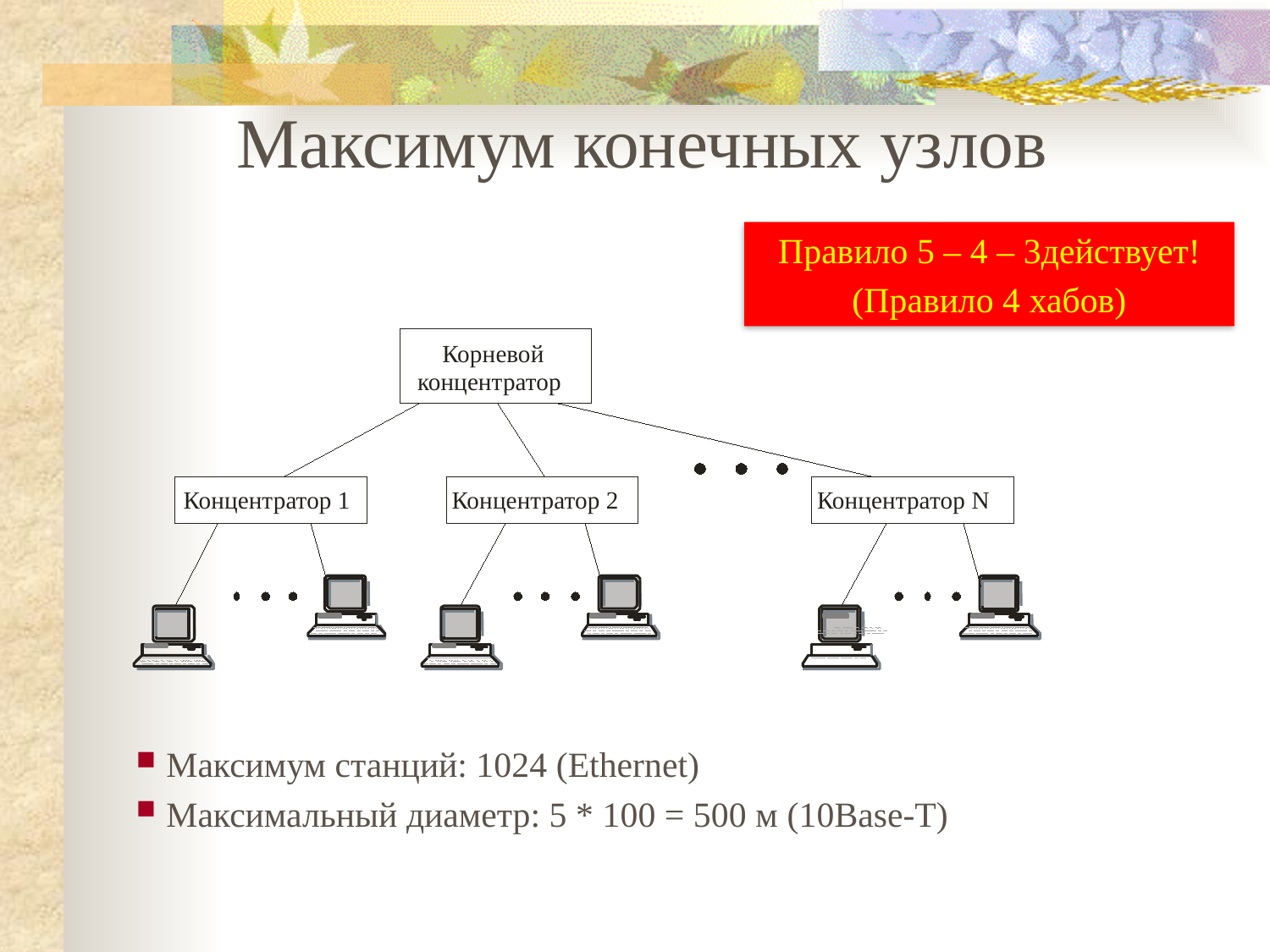

Максимум конечных узлов
Правило 5 – 4 – 3действует!
(Правило 4 хабов)

Корневой
концентратор

Концентратор 1
Концентратор 2
Концентратор N

Максимум станций: 1024 (Ethernet)
Максимальный диаметр: 5 * 100 = 500 м (10Base-T)